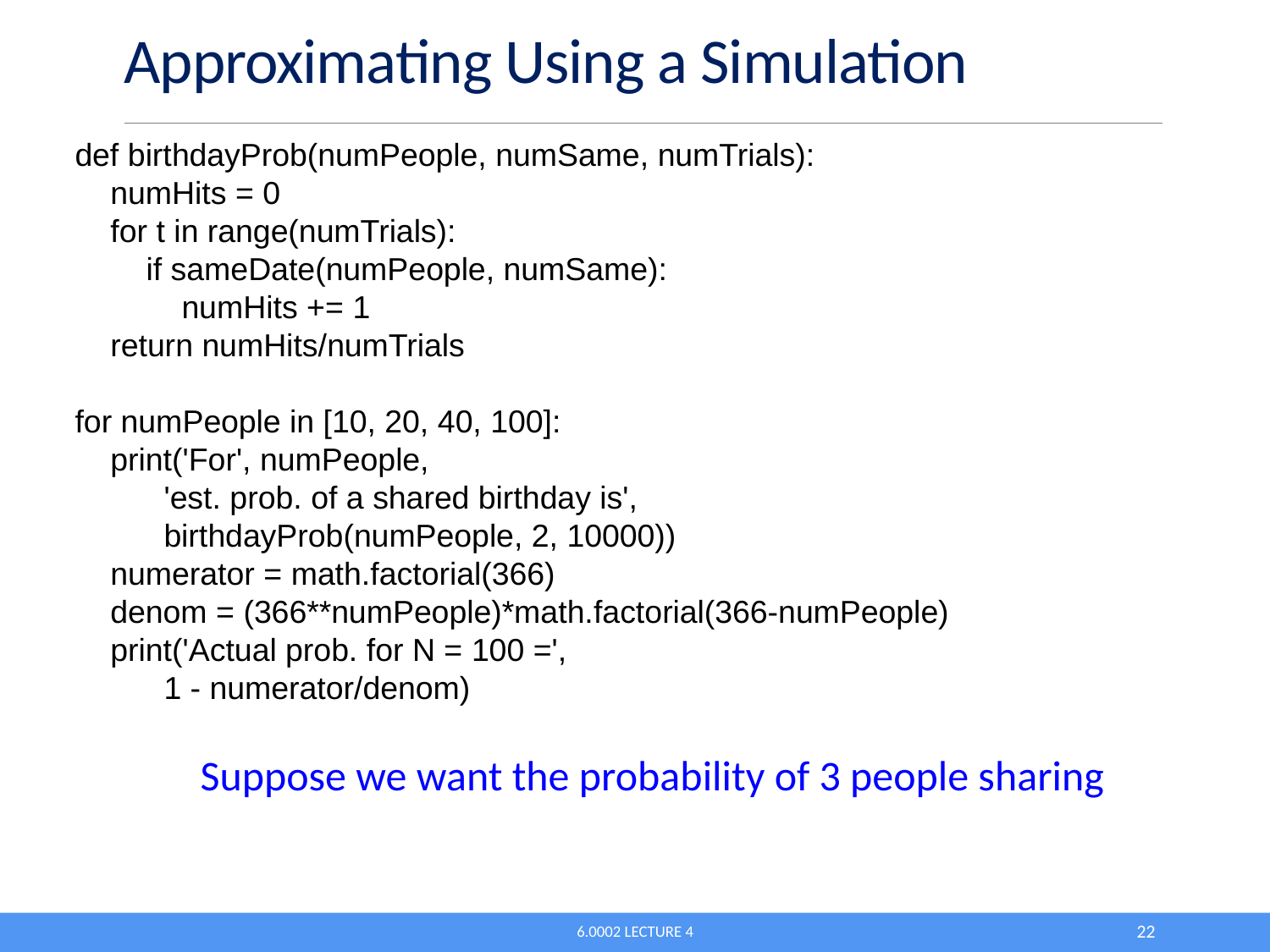

# Approximating Using a Simulation
def birthdayProb(numPeople, numSame, numTrials):
    numHits = 0
    for t in range(numTrials):
        if sameDate(numPeople, numSame):
            numHits += 1
    return numHits/numTrials

for numPeople in [10, 20, 40, 100]:
    print('For', numPeople,
          'est. prob. of a shared birthday is',
          birthdayProb(numPeople, 2, 10000))
    numerator = math.factorial(366)
    denom = (366**numPeople)*math.factorial(366-numPeople)
    print('Actual prob. for N = 100 =',
          1 - numerator/denom)
Suppose we want the probability of 3 people sharing
6.0002 Lecture 4
22